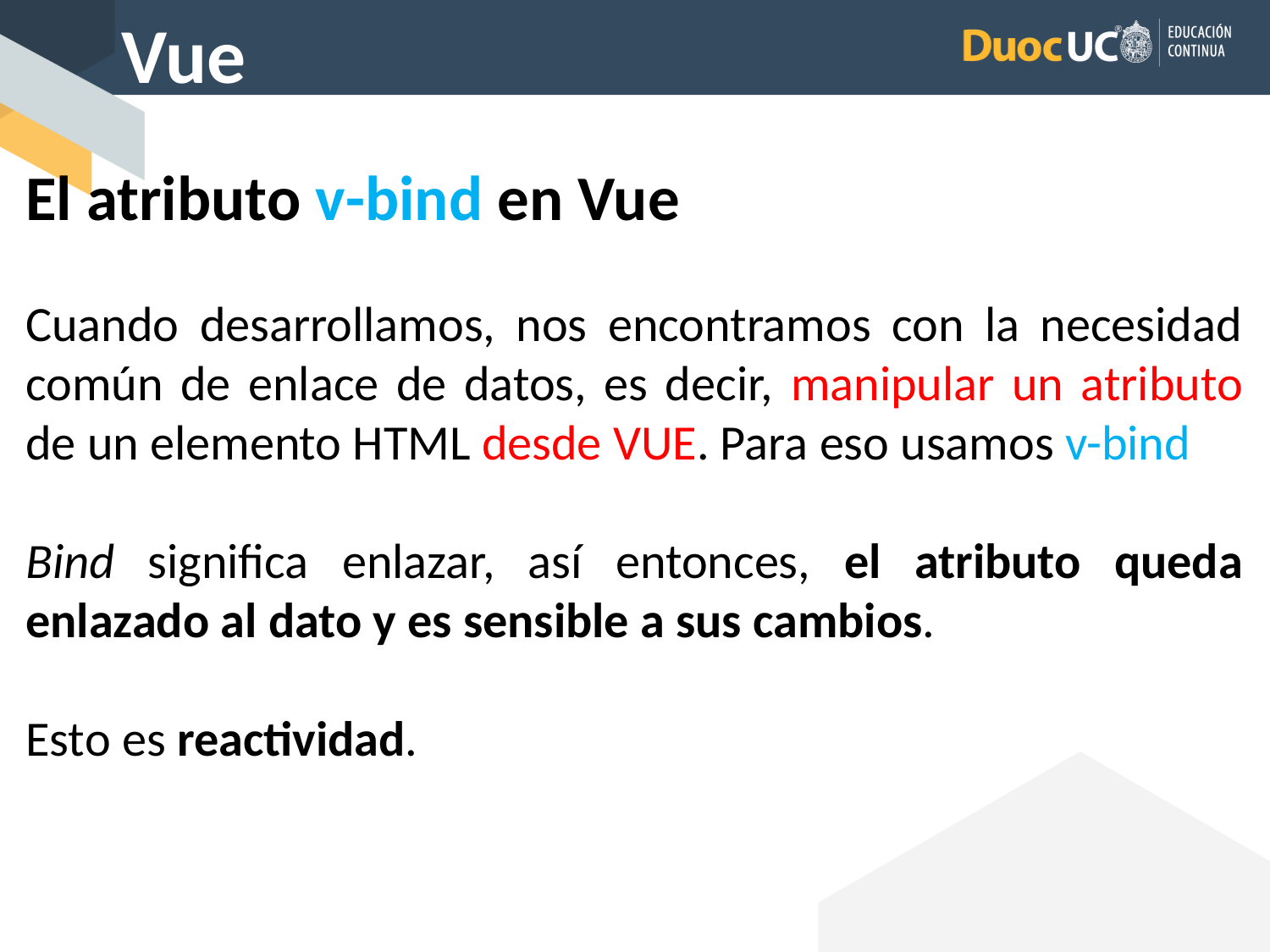

Vue
El atributo v-bind en Vue

Cuando desarrollamos, nos encontramos con la necesidad común de enlace de datos, es decir, manipular un atributo de un elemento HTML desde VUE. Para eso usamos v-bind

Bind significa enlazar, así entonces, el atributo queda enlazado al dato y es sensible a sus cambios.

Esto es reactividad.